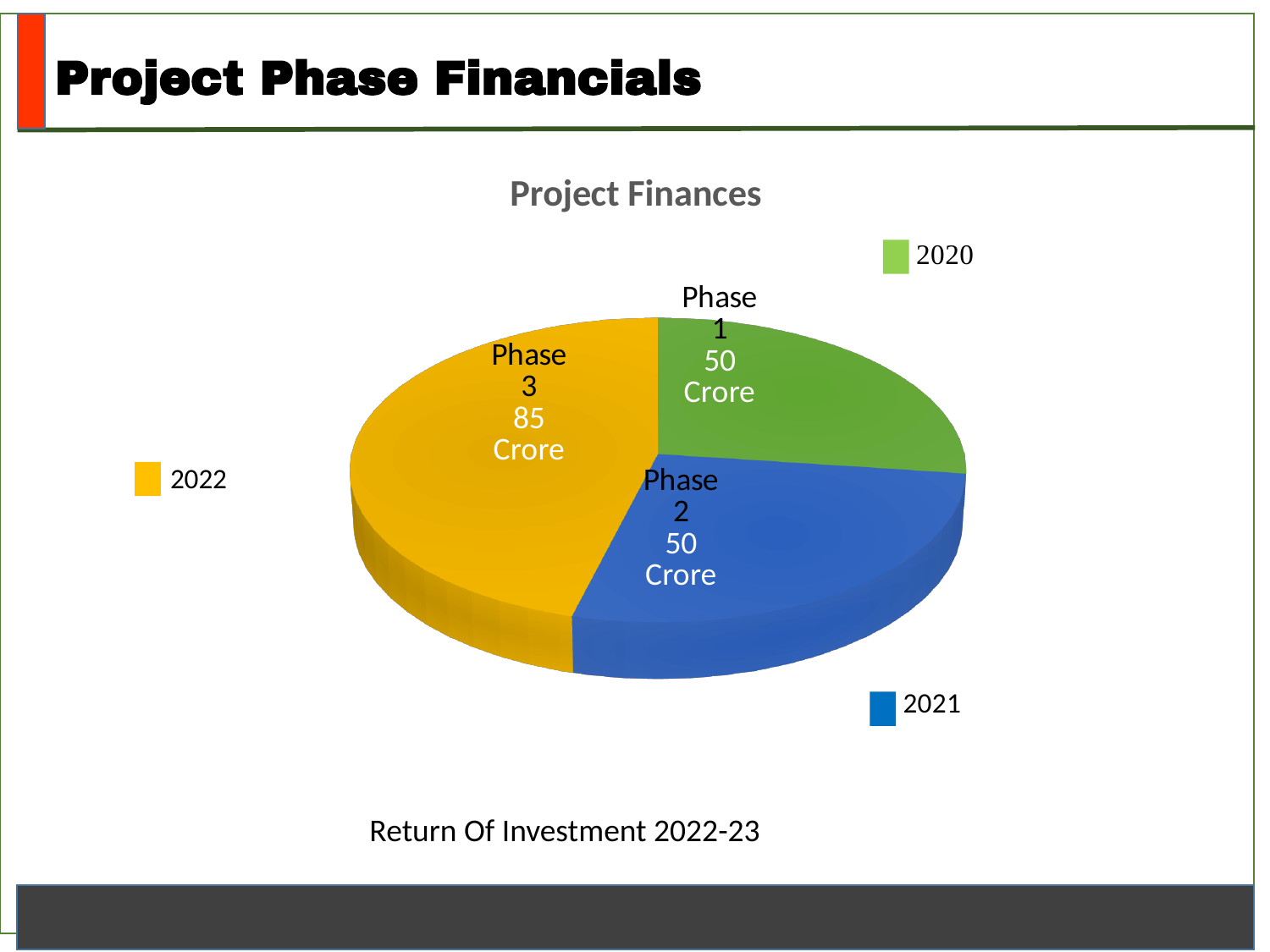

Project Phase Financials

[unsupported chart]

2022

Return Of Investment 2022-23